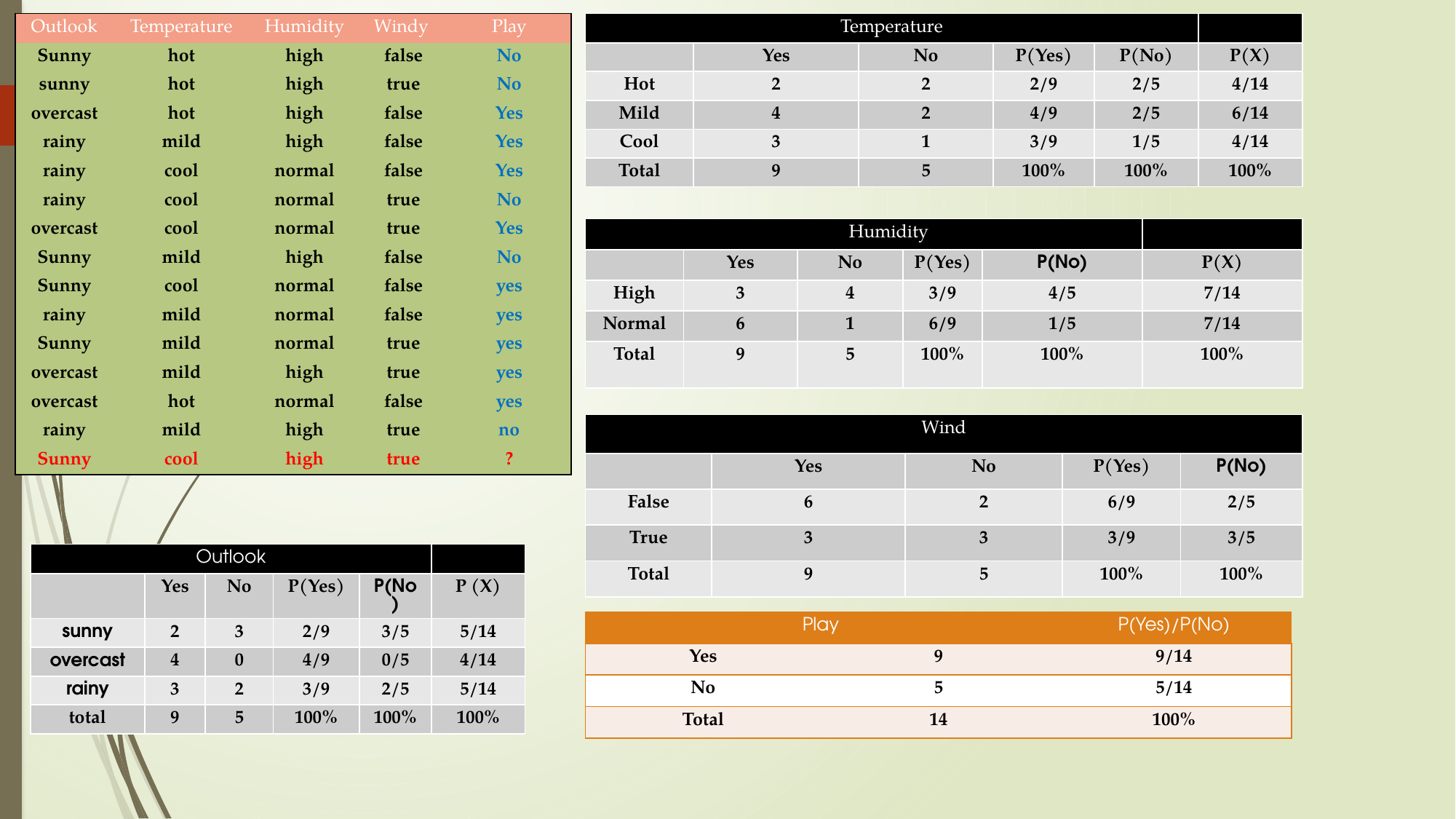

| Outlook | Temperature | Humidity | Windy | Play |
| --- | --- | --- | --- | --- |
| Sunny | hot | high | false | No |
| sunny | hot | high | true | No |
| overcast | hot | high | false | Yes |
| rainy | mild | high | false | Yes |
| rainy | cool | normal | false | Yes |
| rainy | cool | normal | true | No |
| overcast | cool | normal | true | Yes |
| Sunny | mild | high | false | No |
| Sunny | cool | normal | false | yes |
| rainy | mild | normal | false | yes |
| Sunny | mild | normal | true | yes |
| overcast | mild | high | true | yes |
| overcast | hot | normal | false | yes |
| rainy | mild | high | true | no |
| Sunny | cool | high | true | ? |
| Temperature |  |  |  |  |  |
| --- | --- | --- | --- | --- | --- |
|  | Yes | No | P(Yes) | P(No) | P(X) |
| Hot | 2 | 2 | 2/9 | 2/5 | 4/14 |
| Mild | 4 | 2 | 4/9 | 2/5 | 6/14 |
| Cool | 3 | 1 | 3/9 | 1/5 | 4/14 |
| Total | 9 | 5 | 100% | 100% | 100% |
| Humidity |  |  |  |  |  |
| --- | --- | --- | --- | --- | --- |
|  | Yes | No | P(Yes) | P(No) | P(X) |
| High | 3 | 4 | 3/9 | 4/5 | 7/14 |
| Normal | 6 | 1 | 6/9 | 1/5 | 7/14 |
| Total | 9 | 5 | 100% | 100% | 100% |
| Wind |  |  |  |  |
| --- | --- | --- | --- | --- |
|  | Yes | No | P(Yes) | P(No) |
| False | 6 | 2 | 6/9 | 2/5 |
| True | 3 | 3 | 3/9 | 3/5 |
| Total | 9 | 5 | 100% | 100% |
| Outlook |  |  |  |  |  |
| --- | --- | --- | --- | --- | --- |
|  | Yes | No | P(Yes) | P(No) | P (X) |
| sunny | 2 | 3 | 2/9 | 3/5 | 5/14 |
| overcast | 4 | 0 | 4/9 | 0/5 | 4/14 |
| rainy | 3 | 2 | 3/9 | 2/5 | 5/14 |
| total | 9 | 5 | 100% | 100% | 100% |
| Play |  | P(Yes)/P(No) |
| --- | --- | --- |
| Yes | 9 | 9/14 |
| No | 5 | 5/14 |
| Total | 14 | 100% |